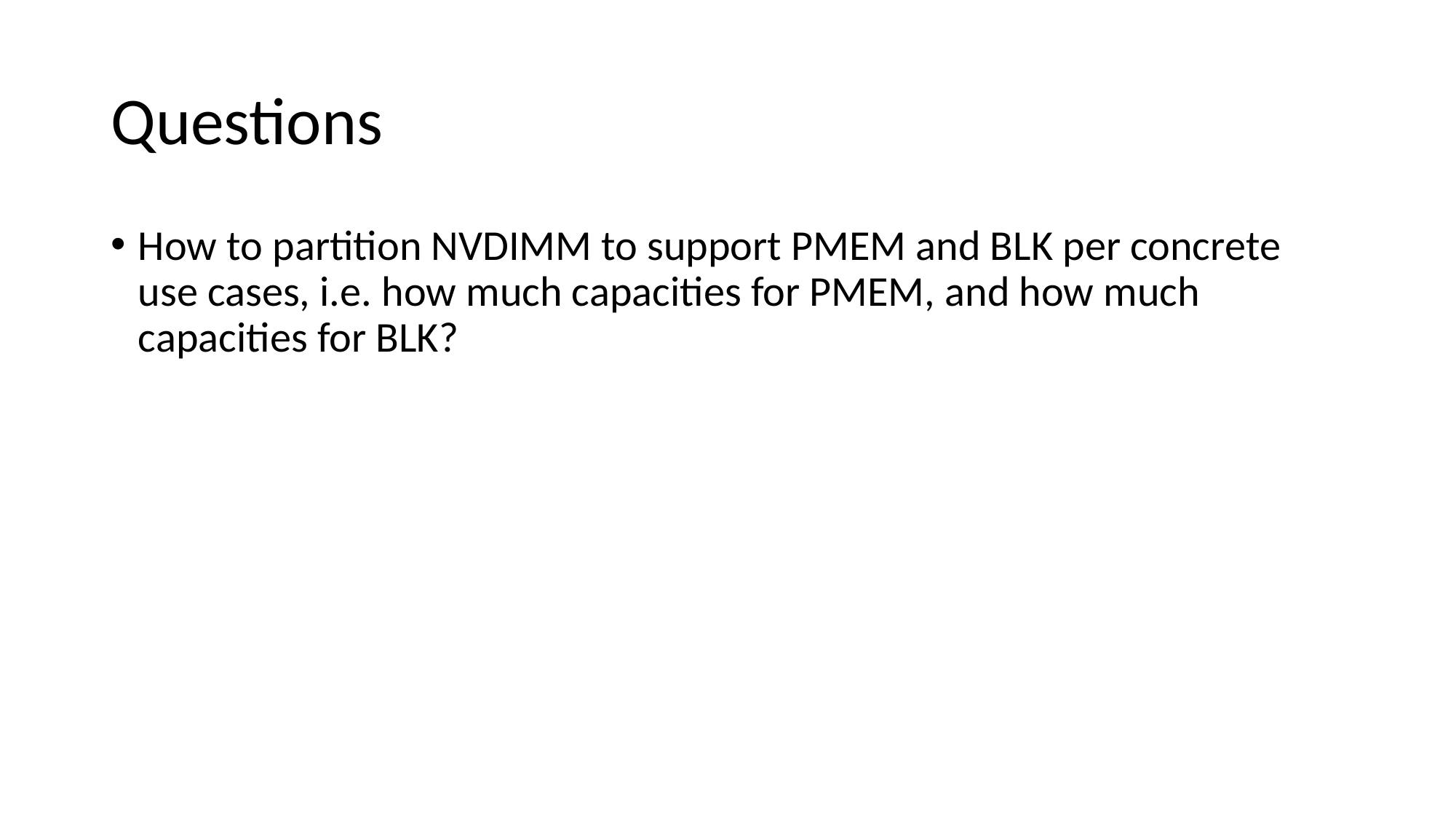

# Questions
How to partition NVDIMM to support PMEM and BLK per concrete use cases, i.e. how much capacities for PMEM, and how much capacities for BLK?